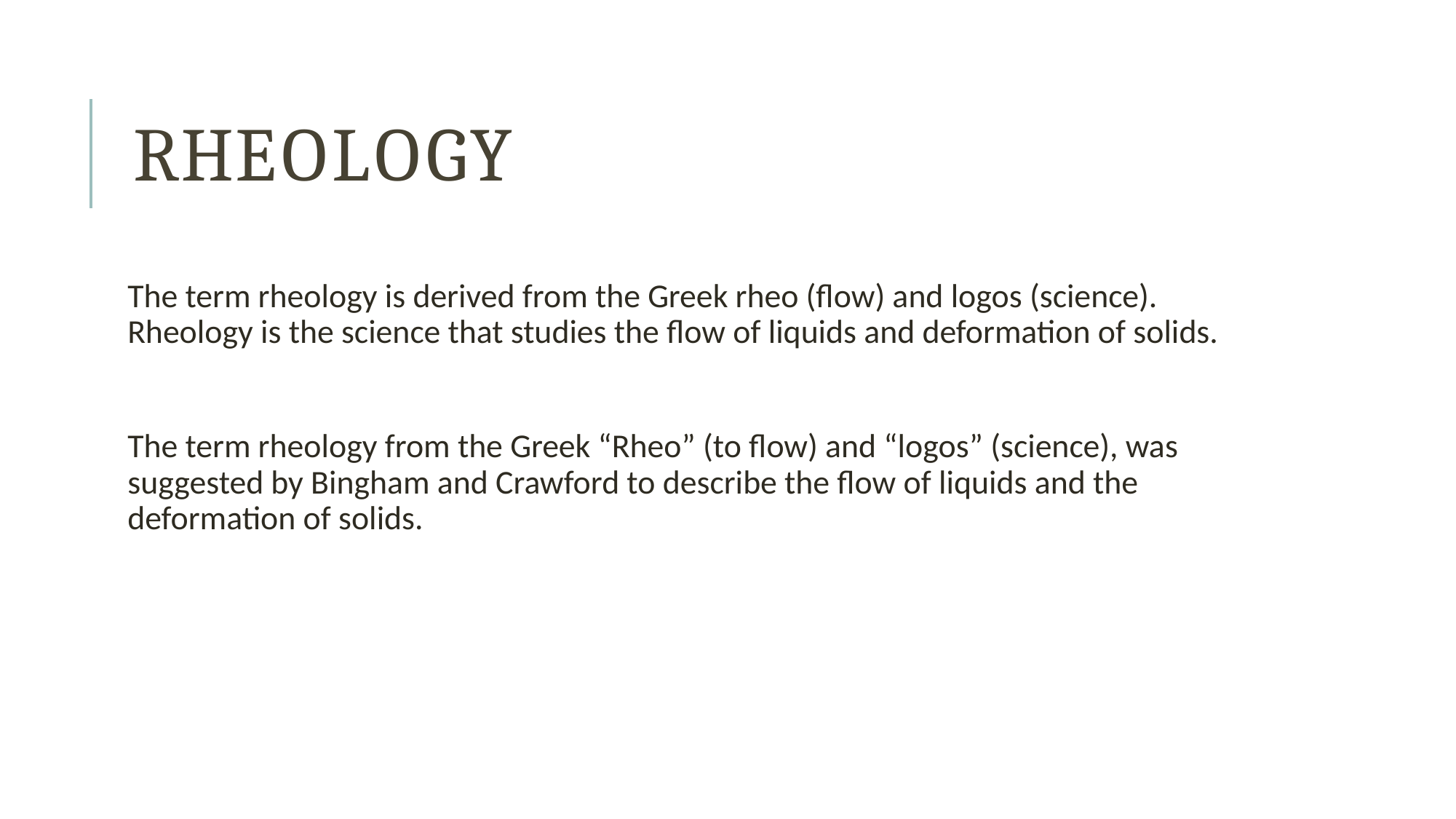

# RHEOLOGY
The term rheology is derived from the Greek rheo (flow) and logos (science). Rheology is the science that studies the flow of liquids and deformation of solids.

The term rheology from the Greek “Rheo” (to flow) and “logos” (science), was suggested by Bingham and Crawford to describe the flow of liquids and the deformation of solids.